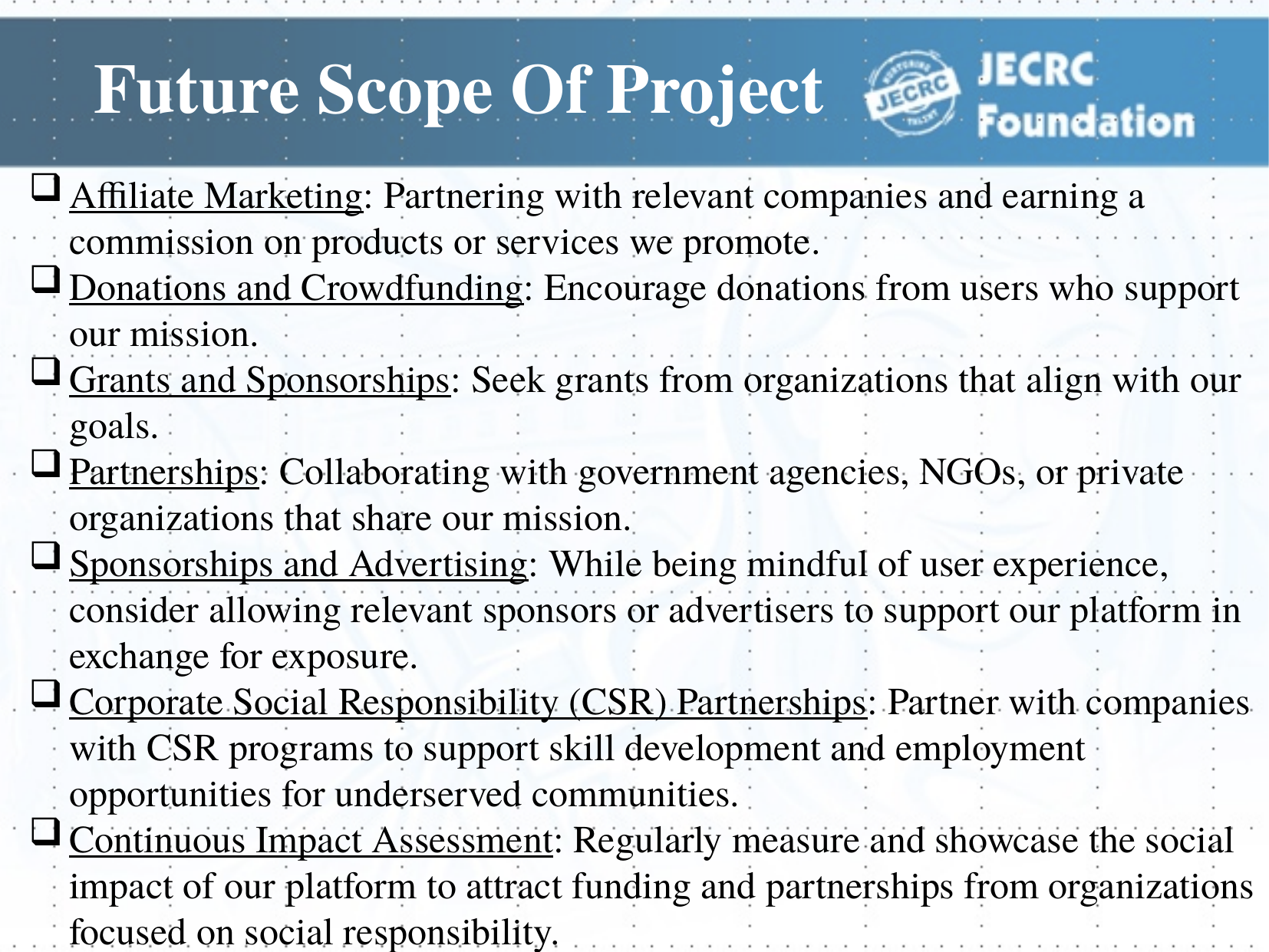

# Future Scope Of Project
Affiliate Marketing: Partnering with relevant companies and earning a commission on products or services we promote.
Donations and Crowdfunding: Encourage donations from users who support our mission.
Grants and Sponsorships: Seek grants from organizations that align with our goals.
Partnerships: Collaborating with government agencies, NGOs, or private organizations that share our mission.
Sponsorships and Advertising: While being mindful of user experience, consider allowing relevant sponsors or advertisers to support our platform in exchange for exposure.
Corporate Social Responsibility (CSR) Partnerships: Partner with companies with CSR programs to support skill development and employment opportunities for underserved communities.
Continuous Impact Assessment: Regularly measure and showcase the social impact of our platform to attract funding and partnerships from organizations focused on social responsibility.